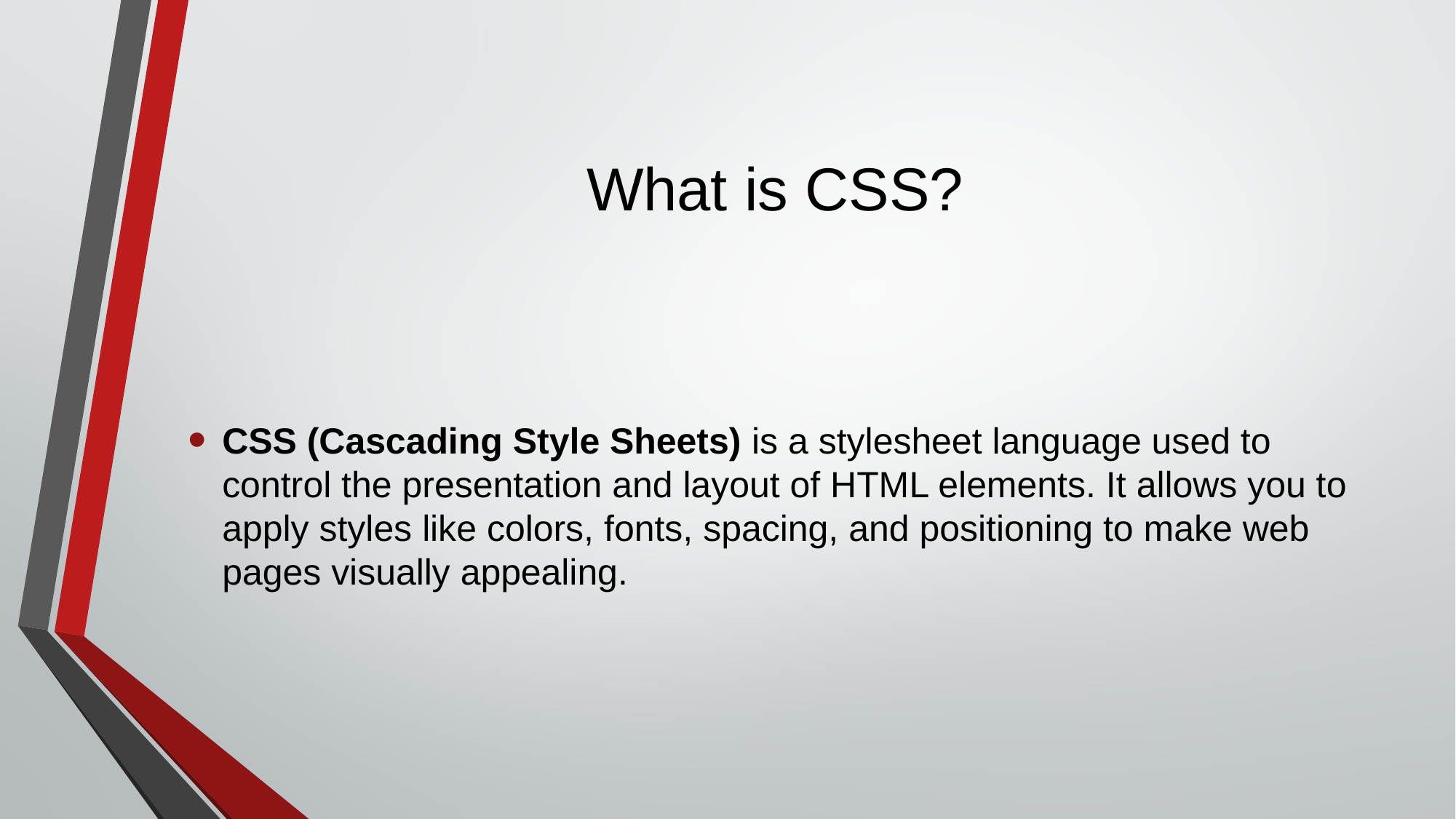

# What is CSS?
CSS (Cascading Style Sheets) is a stylesheet language used to control the presentation and layout of HTML elements. It allows you to apply styles like colors, fonts, spacing, and positioning to make web pages visually appealing.